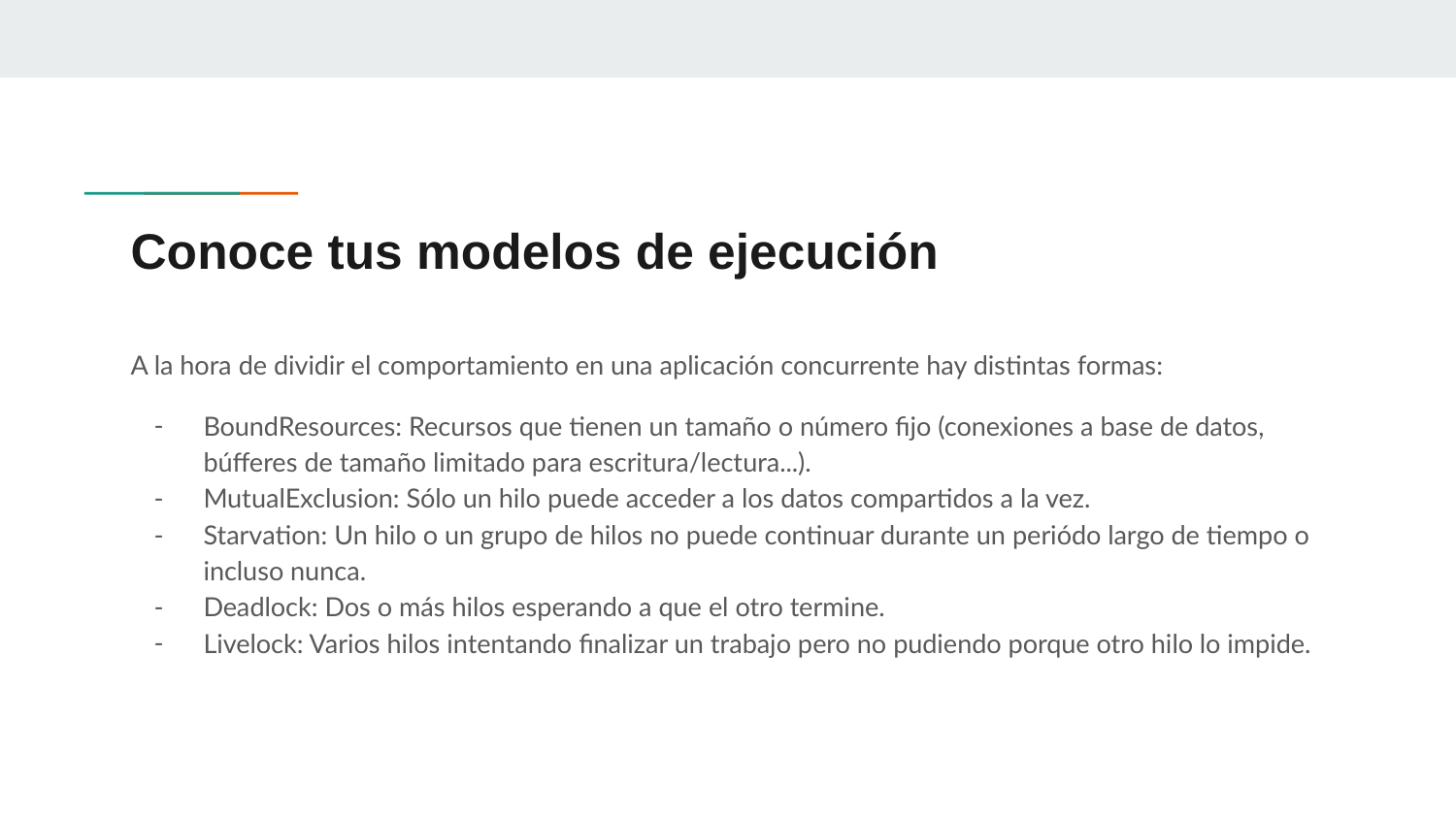

# Conoce tus modelos de ejecución
A la hora de dividir el comportamiento en una aplicación concurrente hay distintas formas:
BoundResources: Recursos que tienen un tamaño o número fijo (conexiones a base de datos, búfferes de tamaño limitado para escritura/lectura...).
MutualExclusion: Sólo un hilo puede acceder a los datos compartidos a la vez.
Starvation: Un hilo o un grupo de hilos no puede continuar durante un periódo largo de tiempo o incluso nunca.
Deadlock: Dos o más hilos esperando a que el otro termine.
Livelock: Varios hilos intentando finalizar un trabajo pero no pudiendo porque otro hilo lo impide.